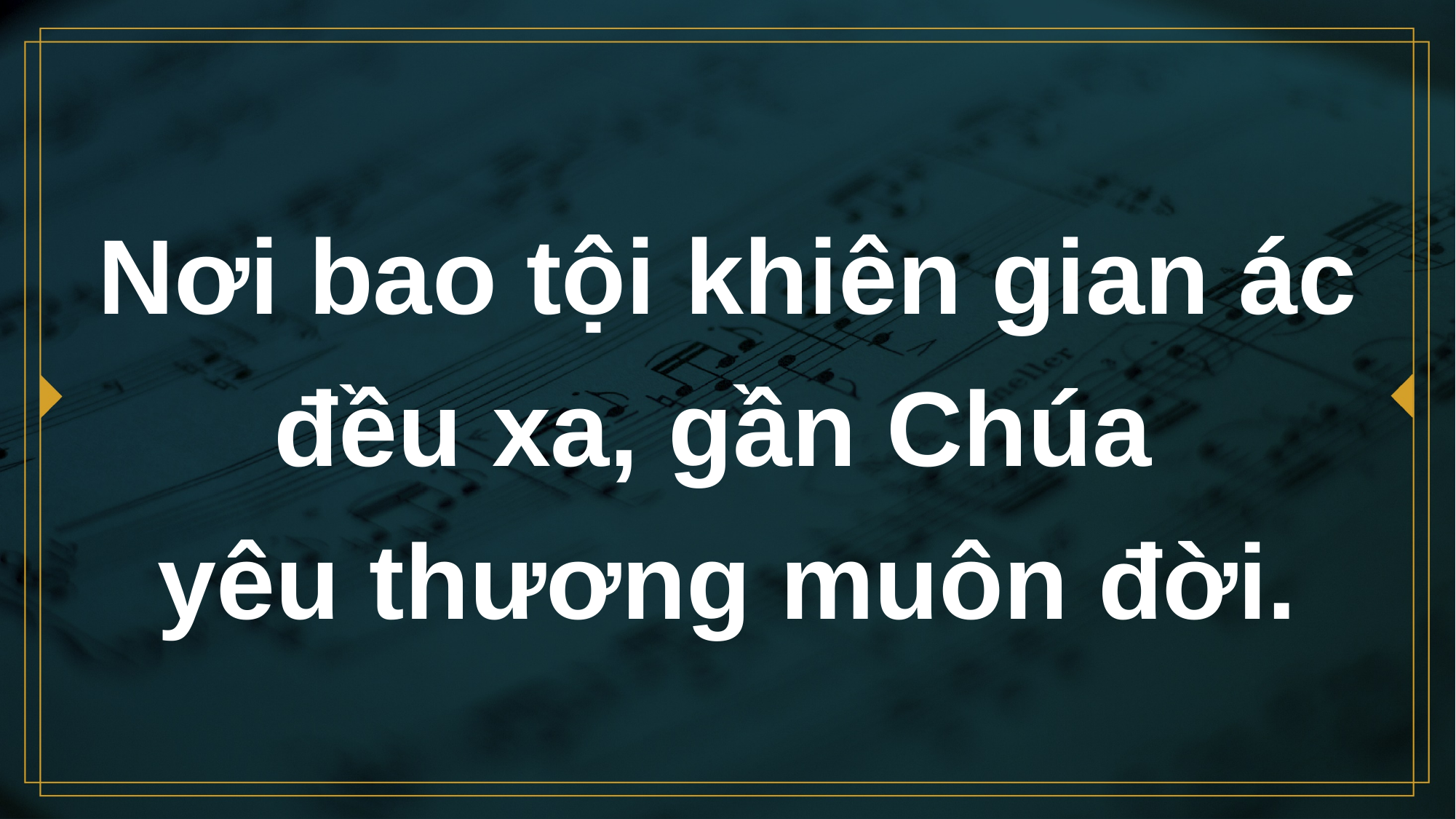

# Nơi bao tội khiên gian ác đều xa, gần Chúa yêu thương muôn đời.